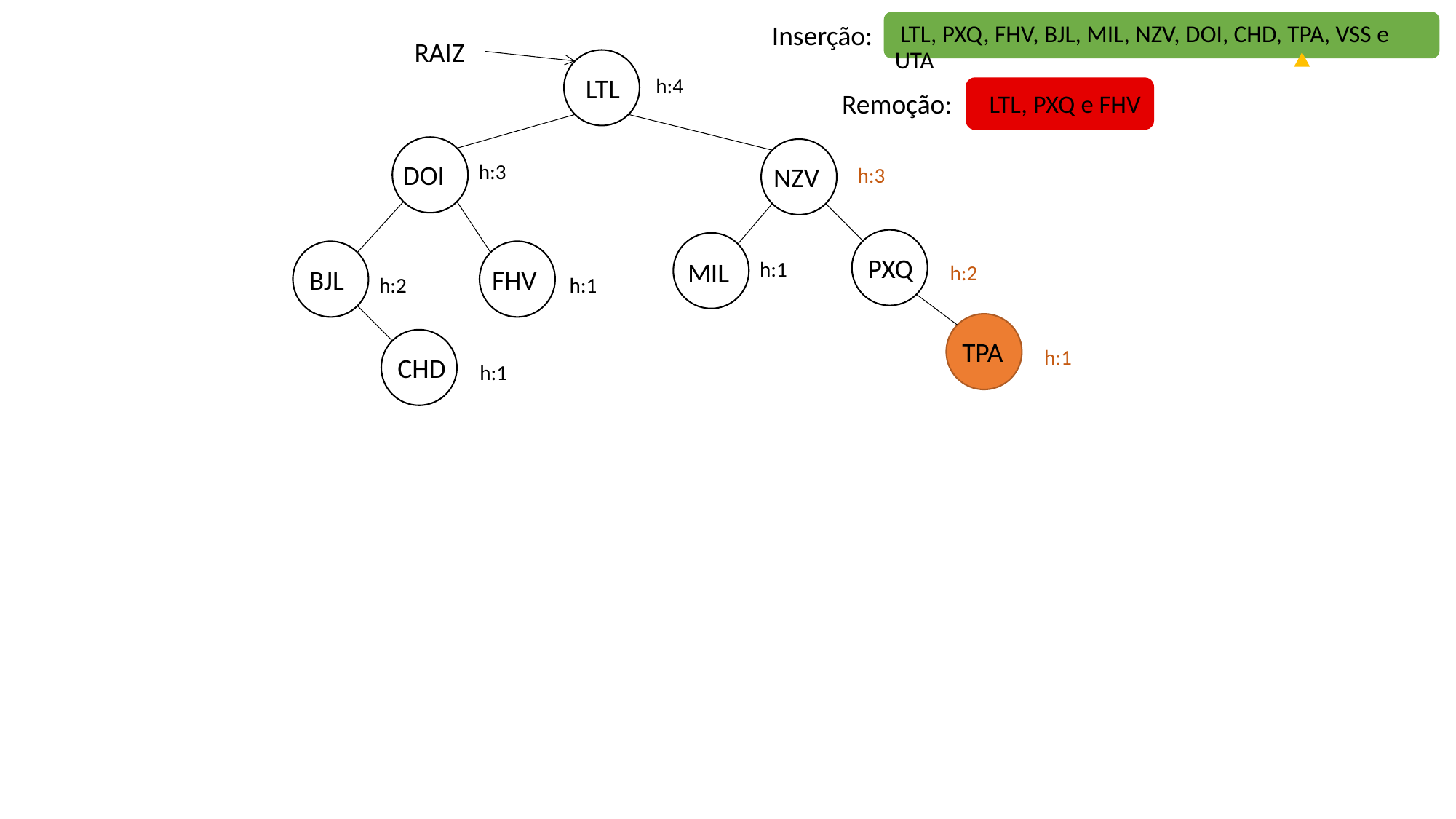

Inserção:
 LTL, PXQ, FHV, BJL, MIL, NZV, DOI, CHD, TPA, VSS e UTA
RAIZ

LTL
h:4

Remoção:
 LTL, PXQ e FHV

DOI
h:3
NZV
h:3

PXQ
MIL
h:1
h:2
BJL
FHV
h:2
h:1

TPA
h:1
CHD
h:1